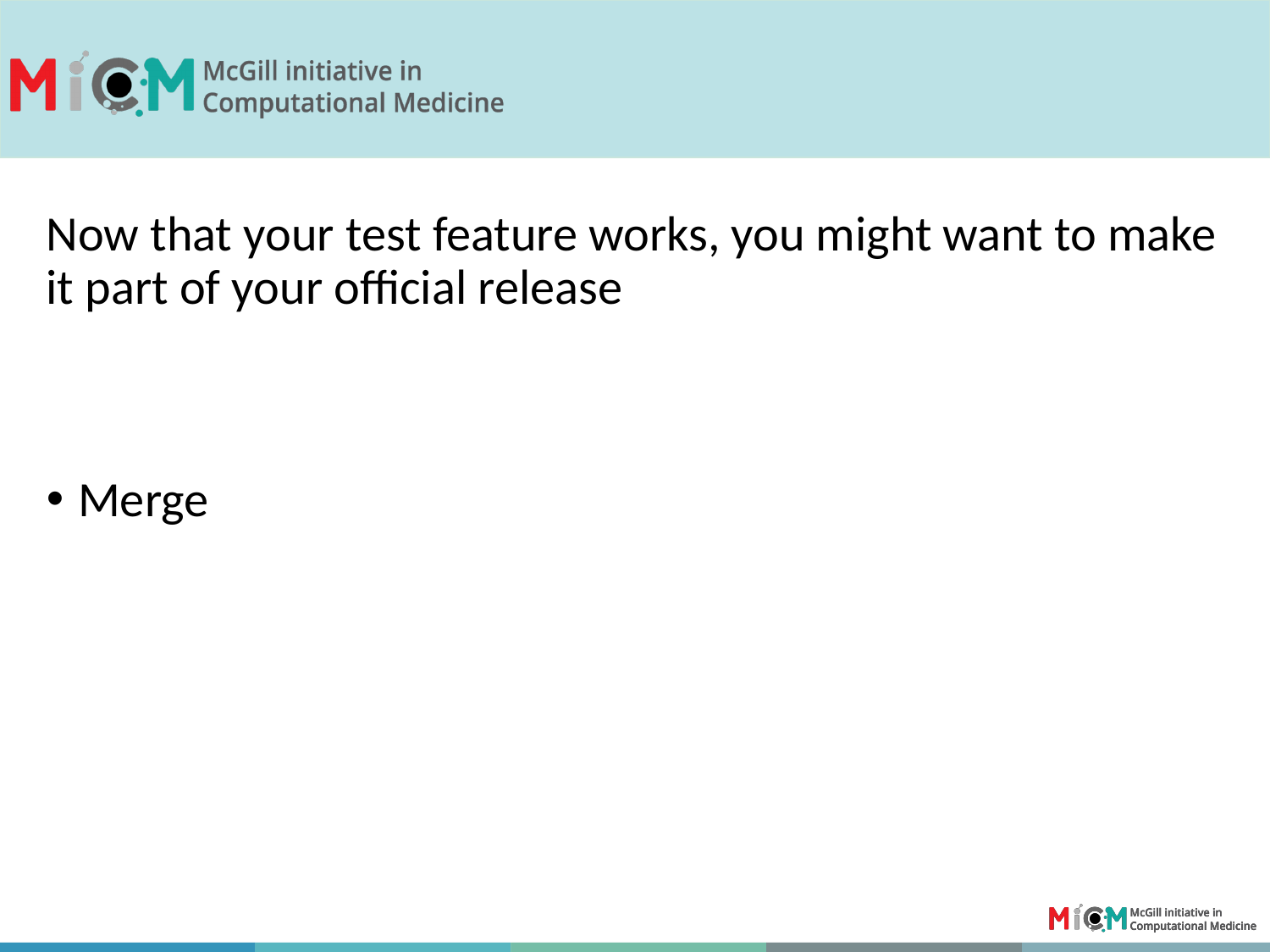

Now that your test feature works, you might want to make it part of your official release

Merge